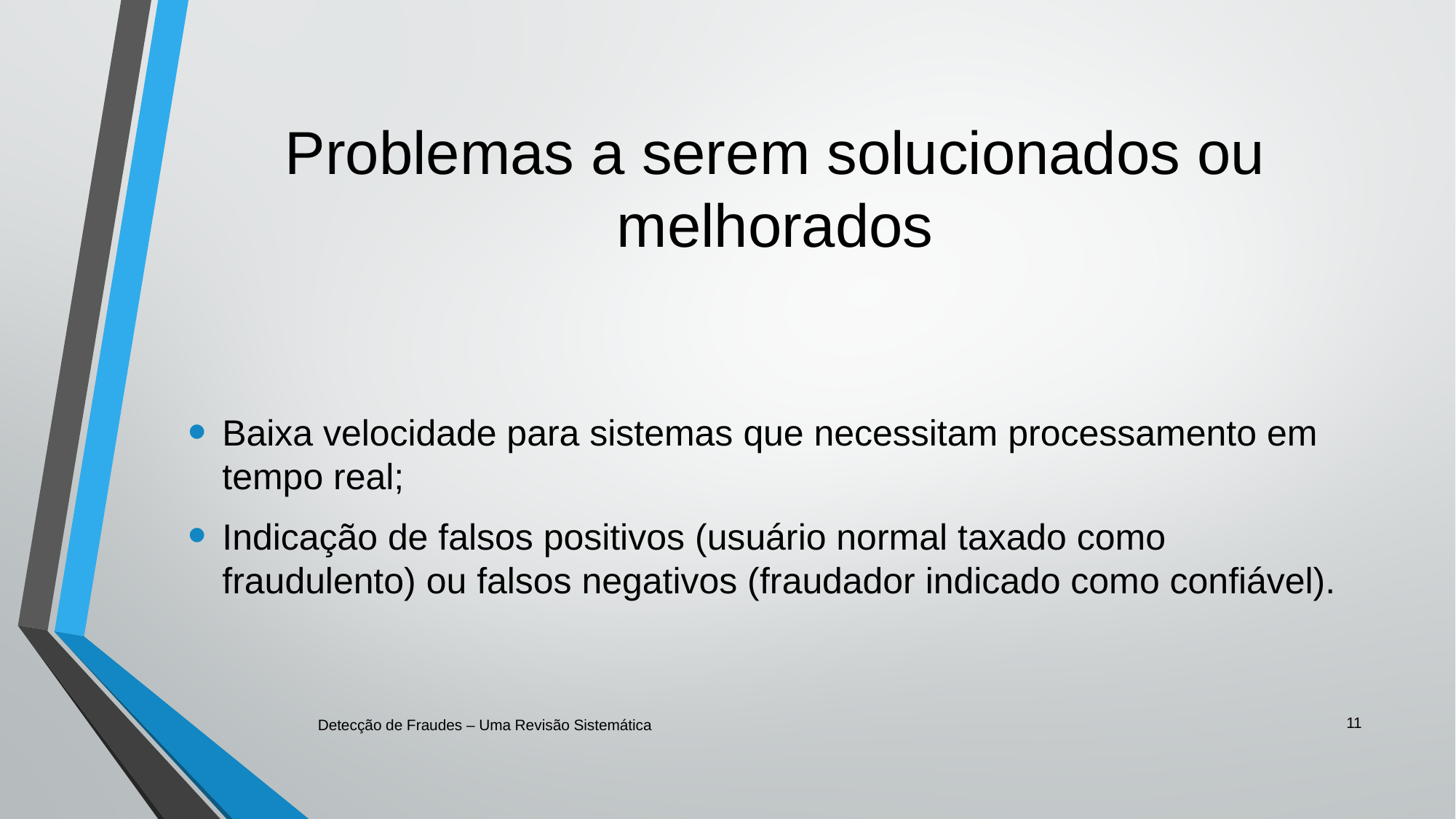

# Problemas a serem solucionados ou melhorados
Baixa velocidade para sistemas que necessitam processamento em tempo real;
Indicação de falsos positivos (usuário normal taxado como fraudulento) ou falsos negativos (fraudador indicado como confiável).
11
Detecção de Fraudes – Uma Revisão Sistemática